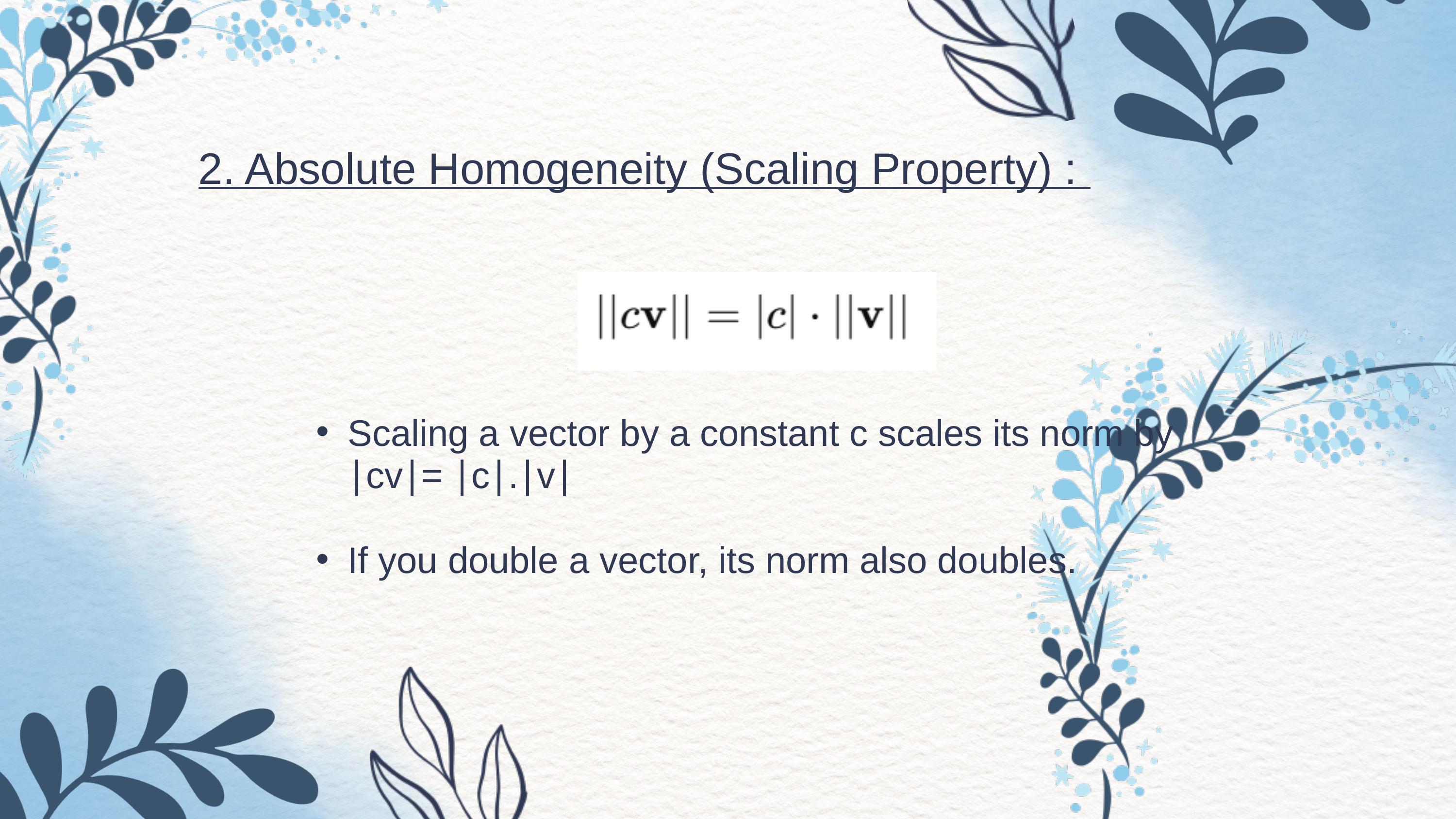

2. Absolute Homogeneity (Scaling Property) :

Scaling a vector by a constant c scales its norm by ∣cv∣= ∣c∣.∣v∣

If you double a vector, its norm also doubles.